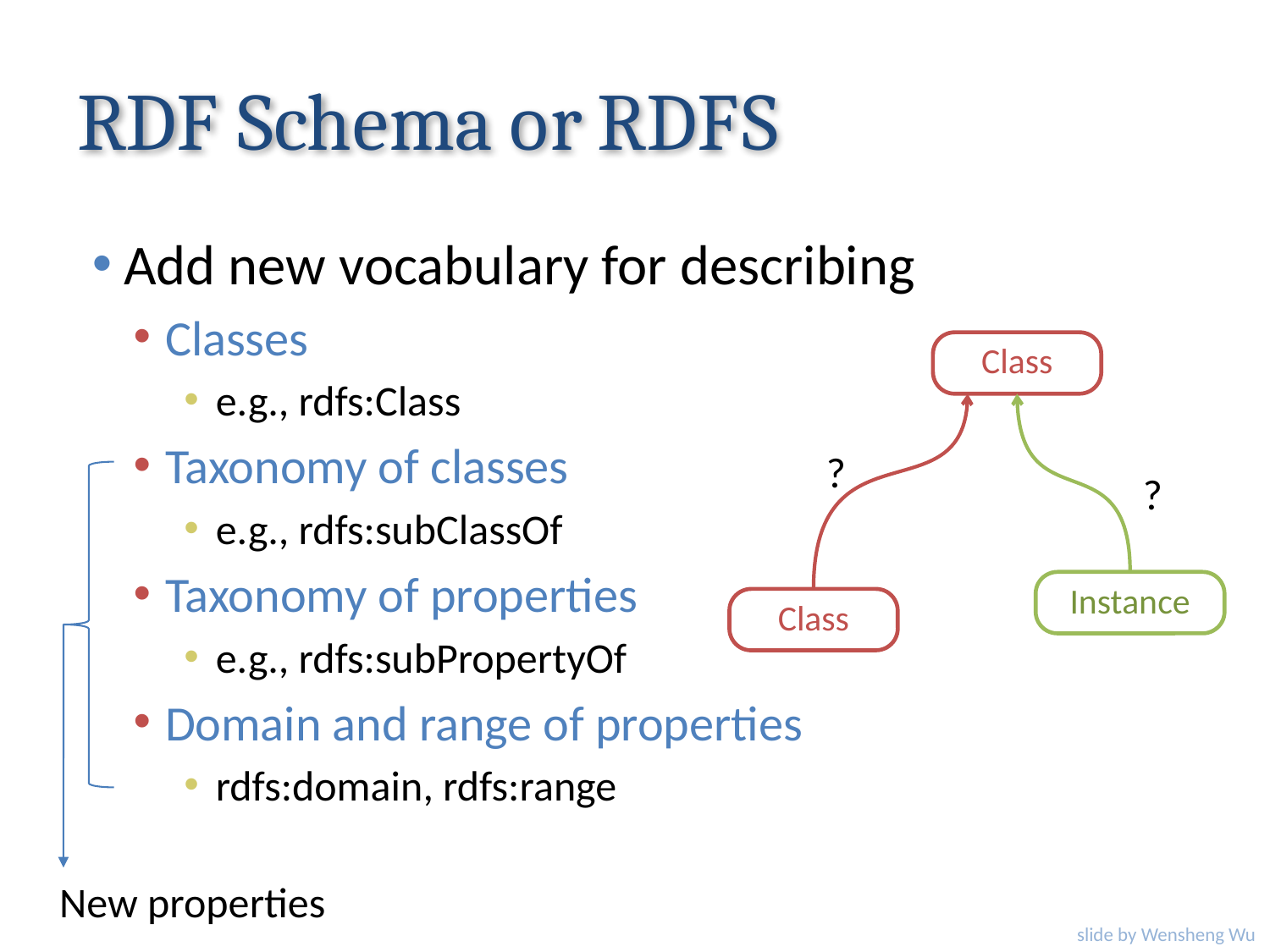

# RDF Schema or RDFS
Add new vocabulary for describing
Classes
e.g., rdfs:Class
Taxonomy of classes
e.g., rdfs:subClassOf
Taxonomy of properties
e.g., rdfs:subPropertyOf
Domain and range of properties
rdfs:domain, rdfs:range

Class
?

?
Instance
Class
New properties
slide by Wensheng Wu